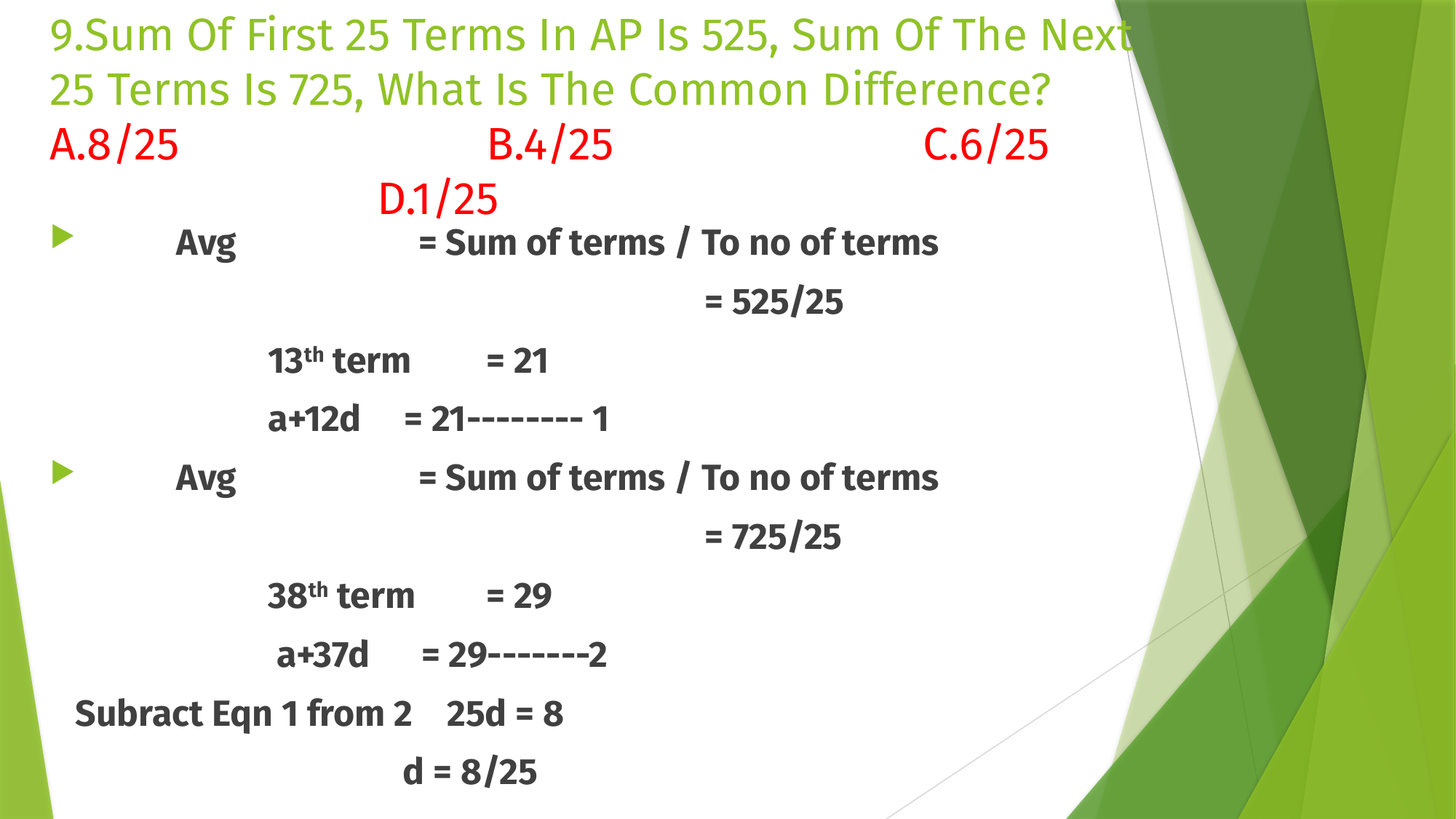

# 9.Sum Of First 25 Terms In AP Is 525, Sum Of The Next 25 Terms Is 725, What Is The Common Difference? A.8/25 			B.4/25 			C.6/25 				D.1/25
          Avg		= Sum of terms / To no of terms
		 				= 525/25
		13th term 	= 21
		a+12d     = 21-------- 1
          Avg		= Sum of terms / To no of terms
		 				= 725/25
		38th term 	= 29
		 a+37d      = 29-------2
   Subract Eqn 1 from 2    25d = 8
                                    	   d = 8/25